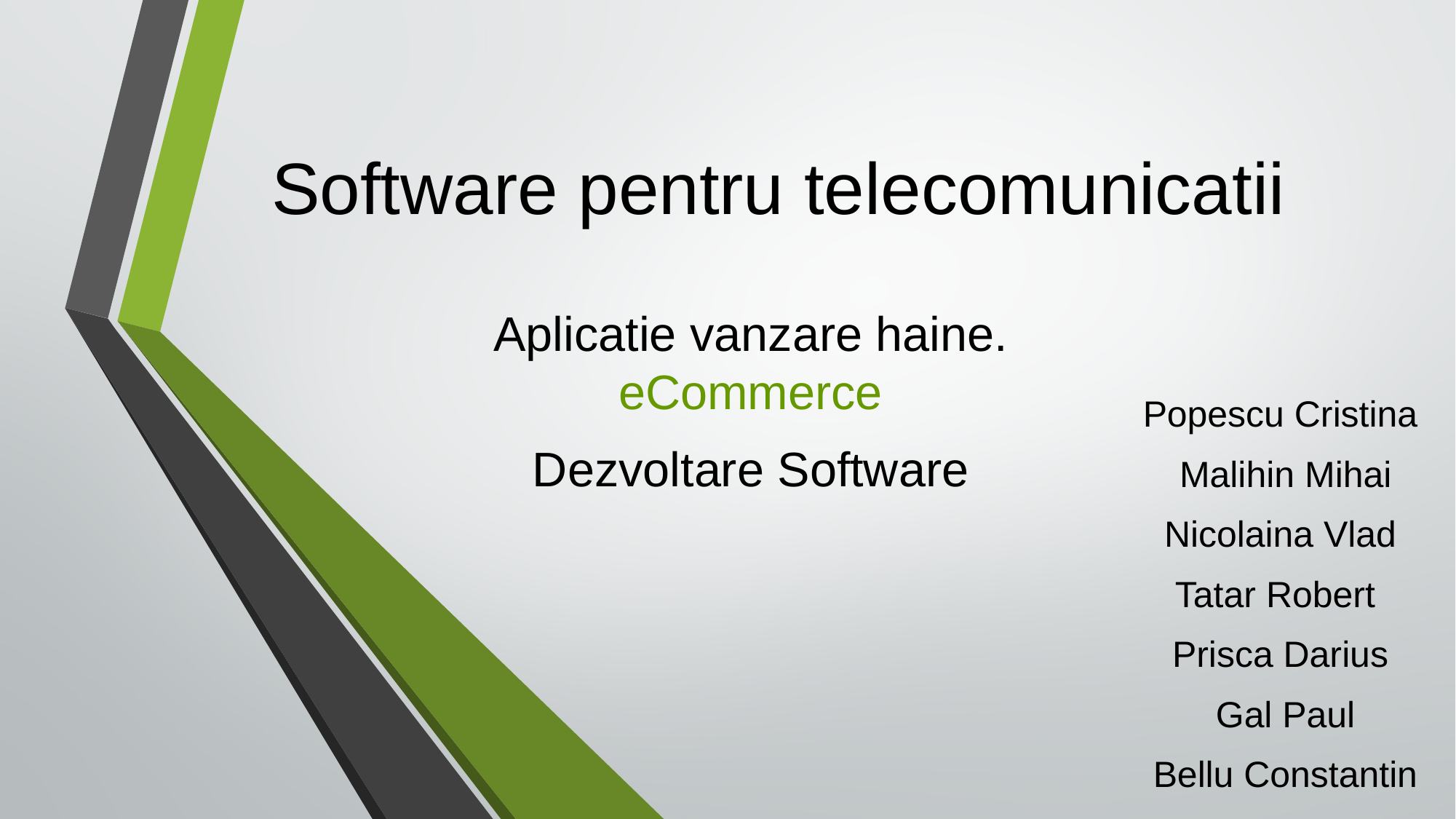

# Software pentru telecomunicatii
Aplicatie vanzare haine. eCommerce
Dezvoltare Software
Popescu Cristina
 Malihin Mihai
 Nicolaina Vlad
Tatar Robert
Prisca Darius
 Gal Paul
 Bellu Constantin